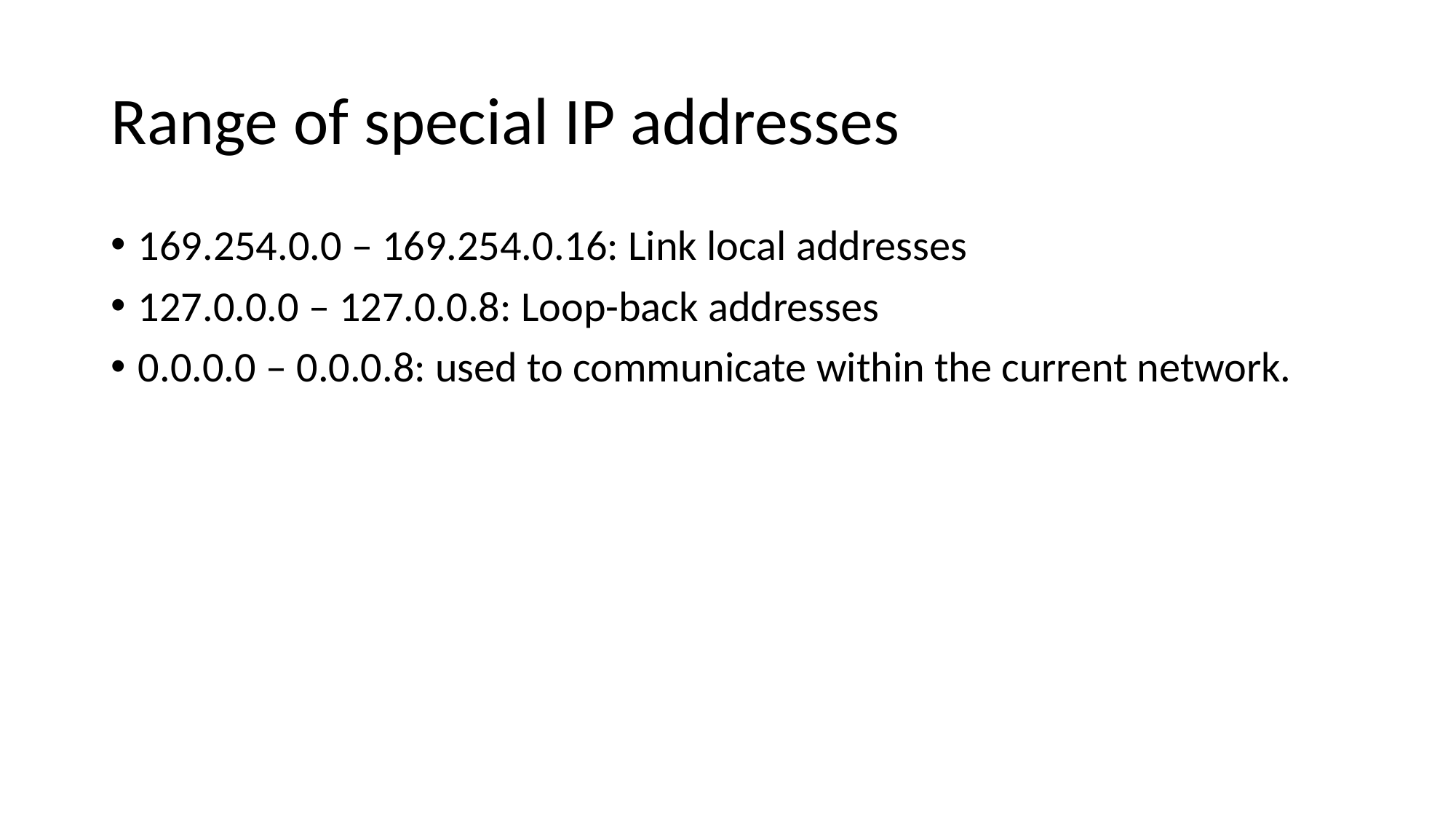

# Range of special IP addresses
169.254.0.0 – 169.254.0.16: Link local addresses
127.0.0.0 – 127.0.0.8: Loop-back addresses
0.0.0.0 – 0.0.0.8: used to communicate within the current network.